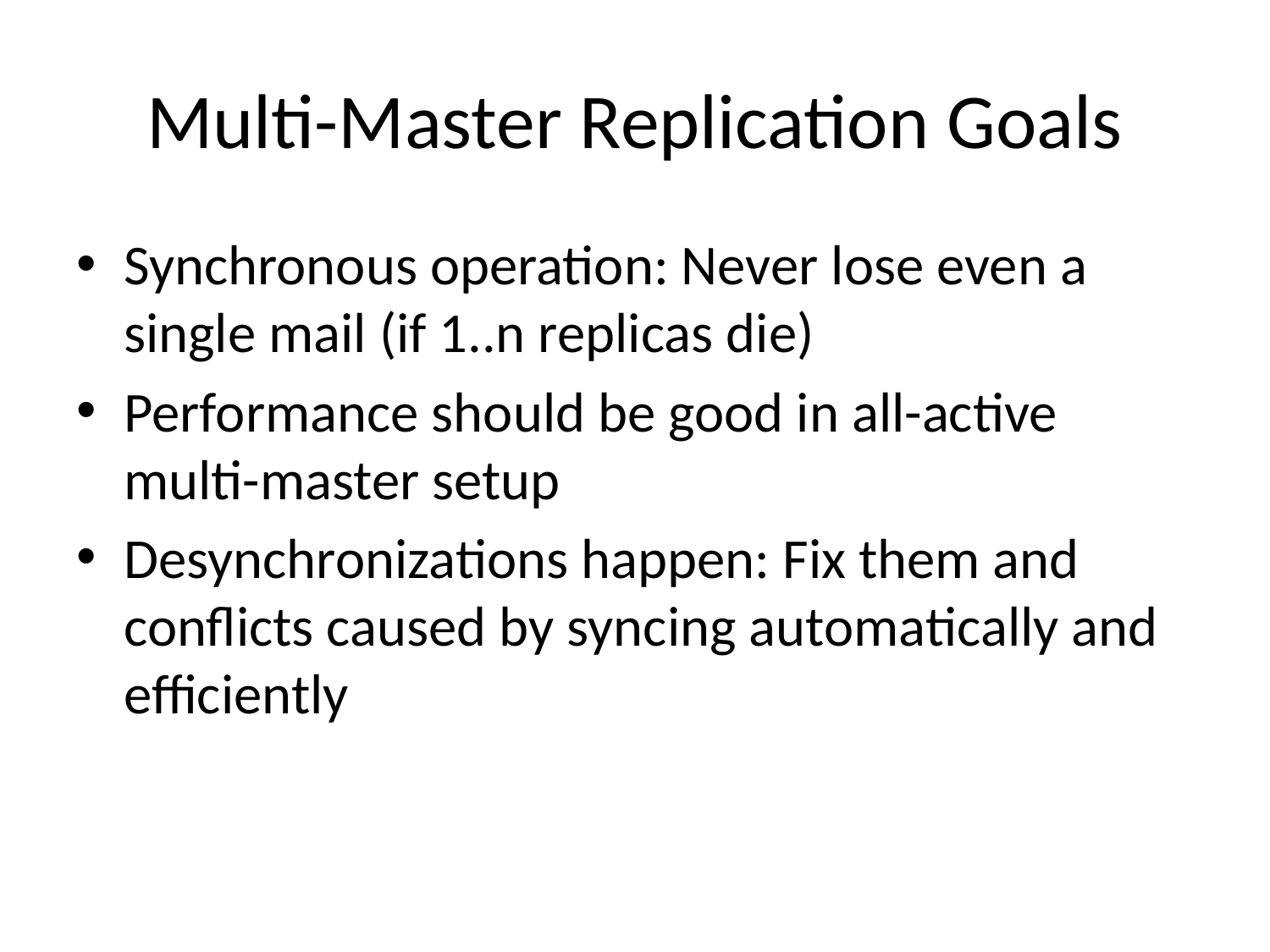

# Multi-Master Replication Goals
Synchronous operation: Never lose even a single mail (if 1..n replicas die)
Performance should be good in all-active multi-master setup
Desynchronizations happen: Fix them and conflicts caused by syncing automatically and efficiently